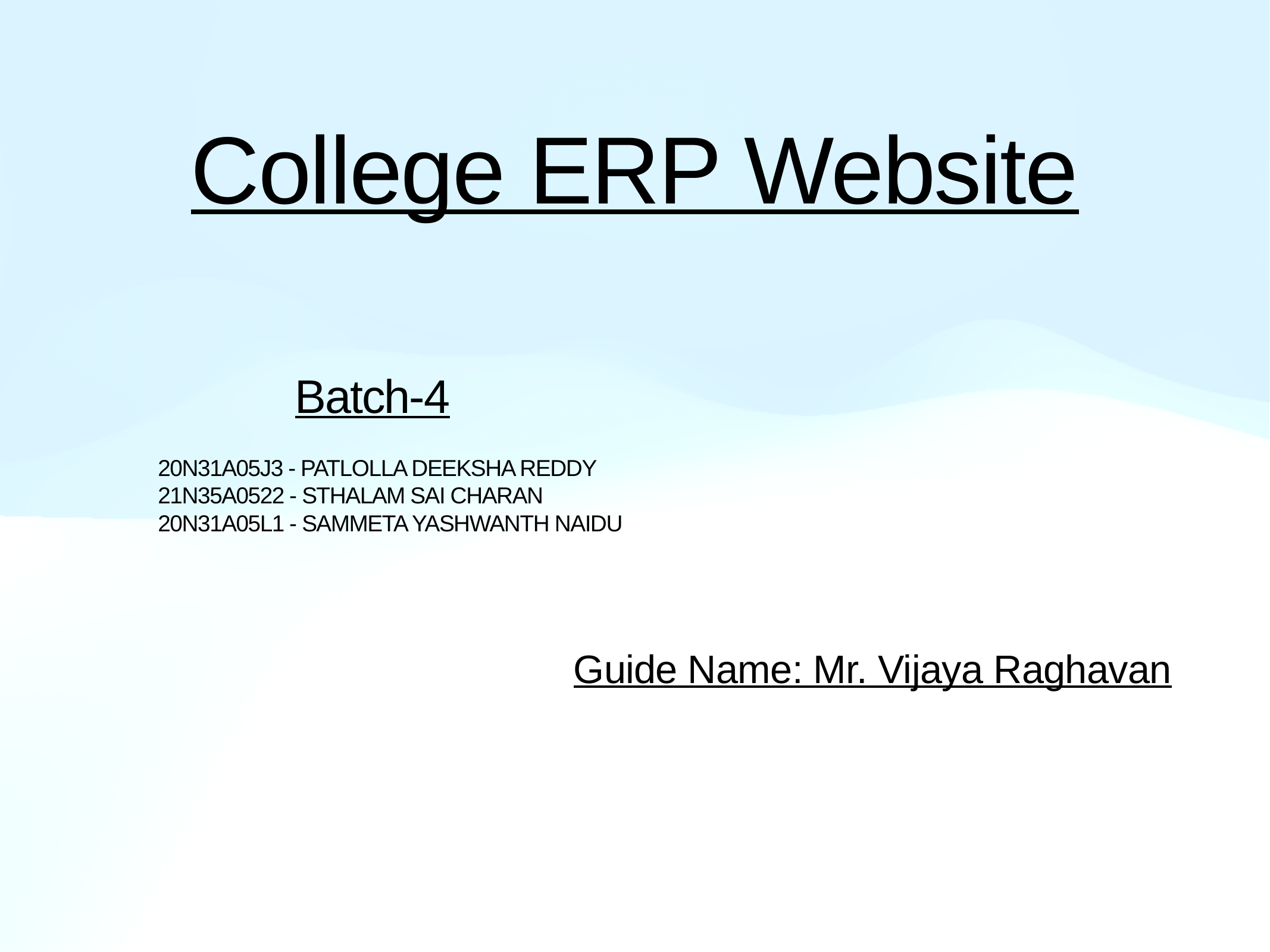

# College ERP Website
Batch-4
20N31A05J3 - PATLOLLA DEEKSHA REDDY
21N35A0522 - STHALAM SAI CHARAN
20N31A05L1 - SAMMETA YASHWANTH NAIDU
Guide Name: Mr. Vijaya Raghavan